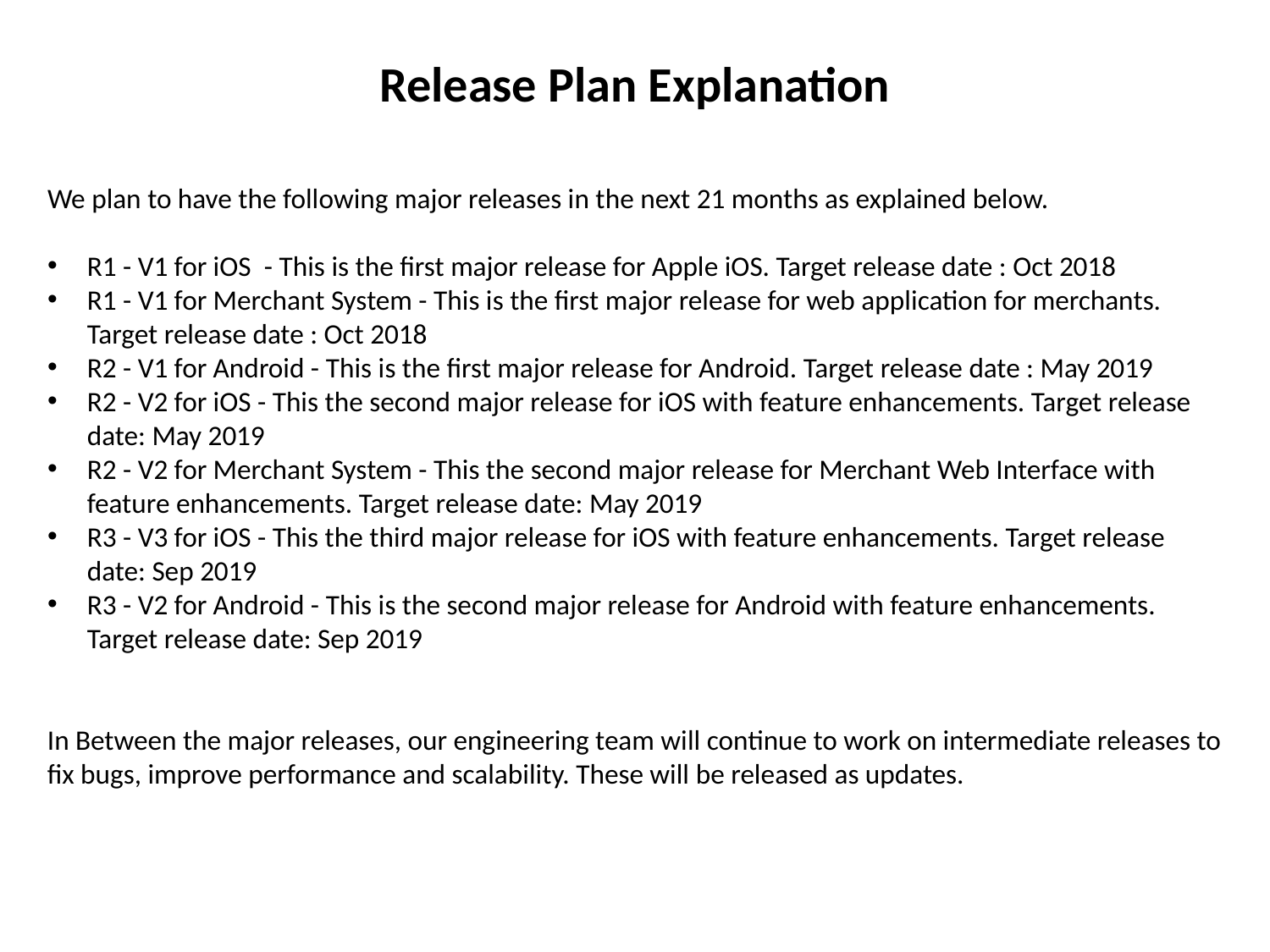

Release Plan Explanation
We plan to have the following major releases in the next 21 months as explained below.

R1 - V1 for iOS  - This is the first major release for Apple iOS. Target release date : Oct 2018
R1 - V1 for Merchant System - This is the first major release for web application for merchants. Target release date : Oct 2018
R2 - V1 for Android - This is the first major release for Android. Target release date : May 2019
R2 - V2 for iOS - This the second major release for iOS with feature enhancements. Target release date: May 2019
R2 - V2 for Merchant System - This the second major release for Merchant Web Interface with feature enhancements. Target release date: May 2019
R3 - V3 for iOS - This the third major release for iOS with feature enhancements. Target release date: Sep 2019
R3 - V2 for Android - This is the second major release for Android with feature enhancements. Target release date: Sep 2019
In Between the major releases, our engineering team will continue to work on intermediate releases to fix bugs, improve performance and scalability. These will be released as updates.